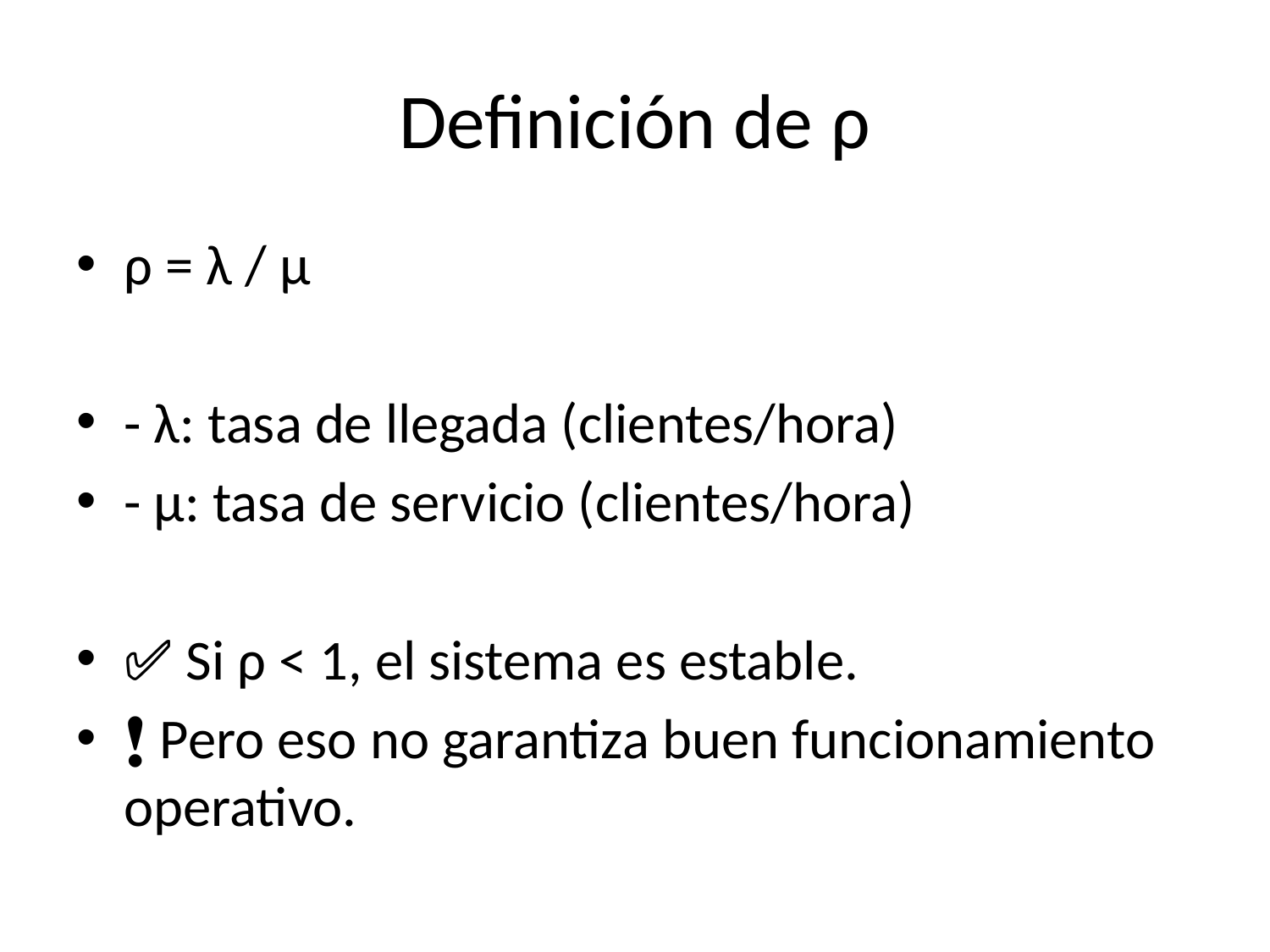

# Definición de ρ
ρ = λ / μ

- λ: tasa de llegada (clientes/hora)
- μ: tasa de servicio (clientes/hora)

✅ Si ρ < 1, el sistema es estable.
❗ Pero eso no garantiza buen funcionamiento operativo.